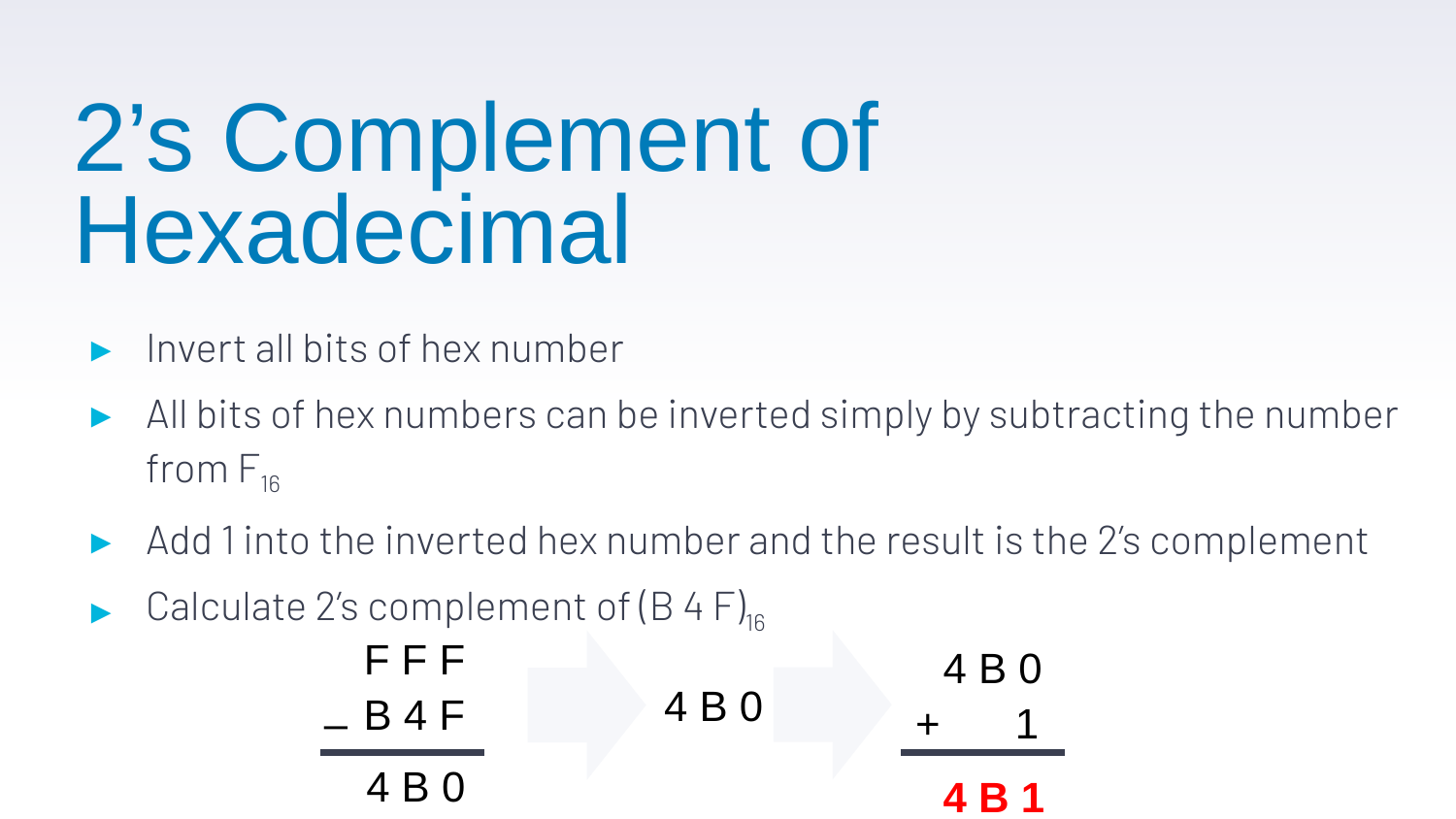

# 2’s Complement of Hexadecimal
Invert all bits of hex number
All bits of hex numbers can be inverted simply by subtracting the number from F16
Add 1 into the inverted hex number and the result is the 2’s complement
Calculate 2’s complement of (B 4 F)16

F F F

4 B 0
4 B 0
B 4 F
–
+
1
4 B 0
4 B 1
69